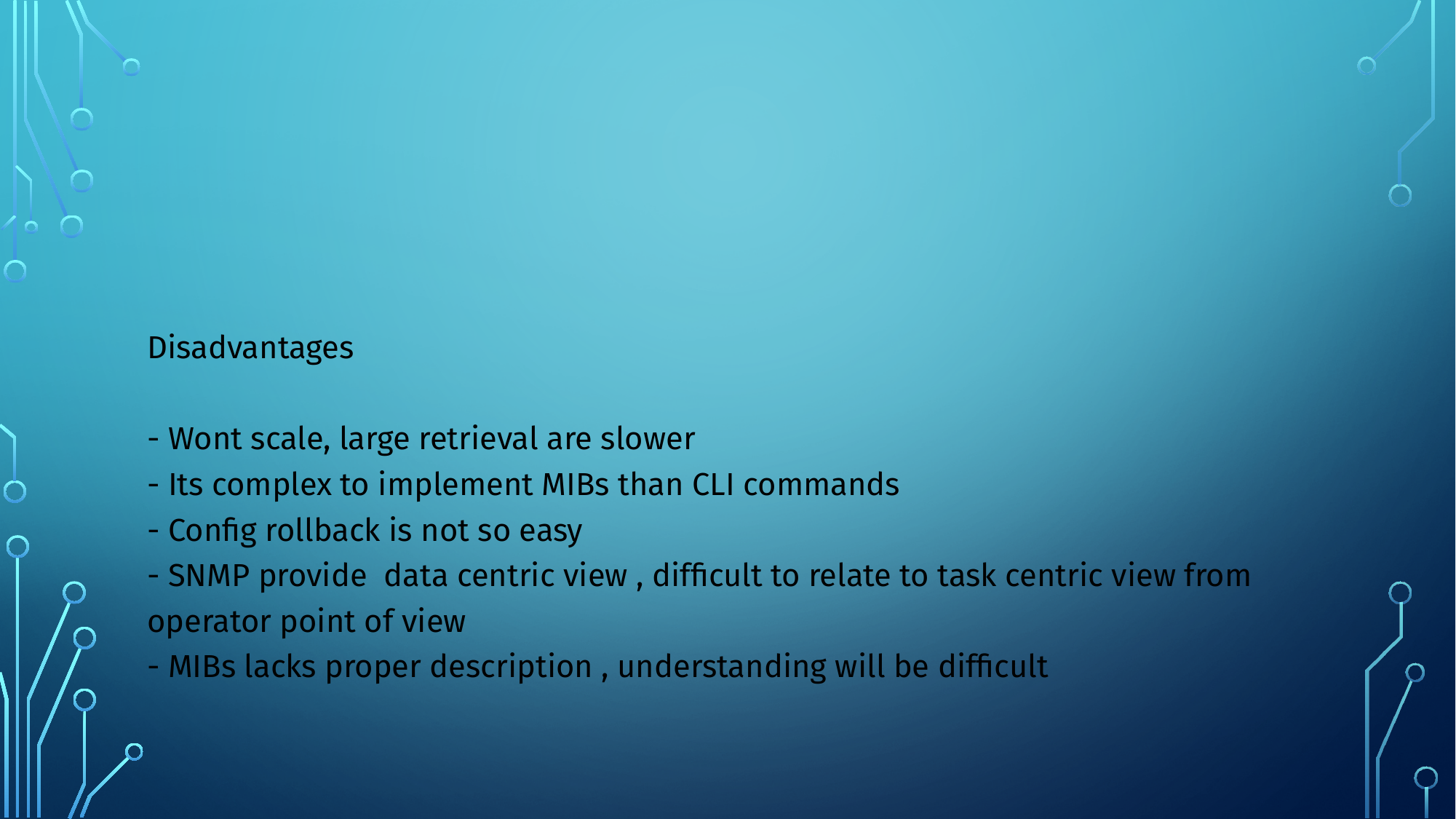

#
Disadvantages
- Wont scale, large retrieval are slower
- Its complex to implement MIBs than CLI commands
- Config rollback is not so easy
- SNMP provide  data centric view , difficult to relate to task centric view from operator point of view
- MIBs lacks proper description , understanding will be difficult